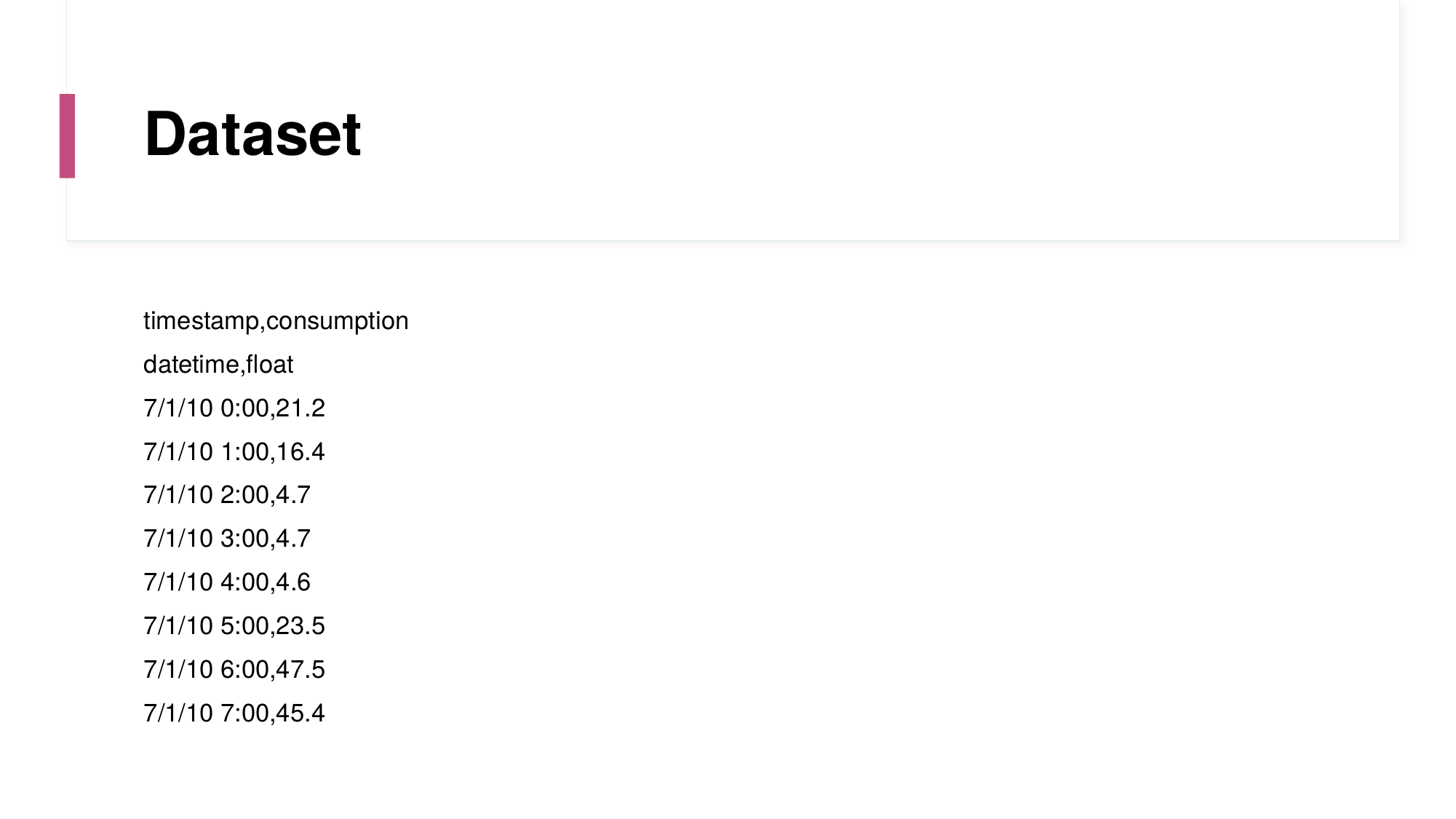

# Dataset
timestamp,consumption
datetime,float
7/1/10 0:00,21.2
7/1/10 1:00,16.4
7/1/10 2:00,4.7
7/1/10 3:00,4.7
7/1/10 4:00,4.6
7/1/10 5:00,23.5
7/1/10 6:00,47.5
7/1/10 7:00,45.4